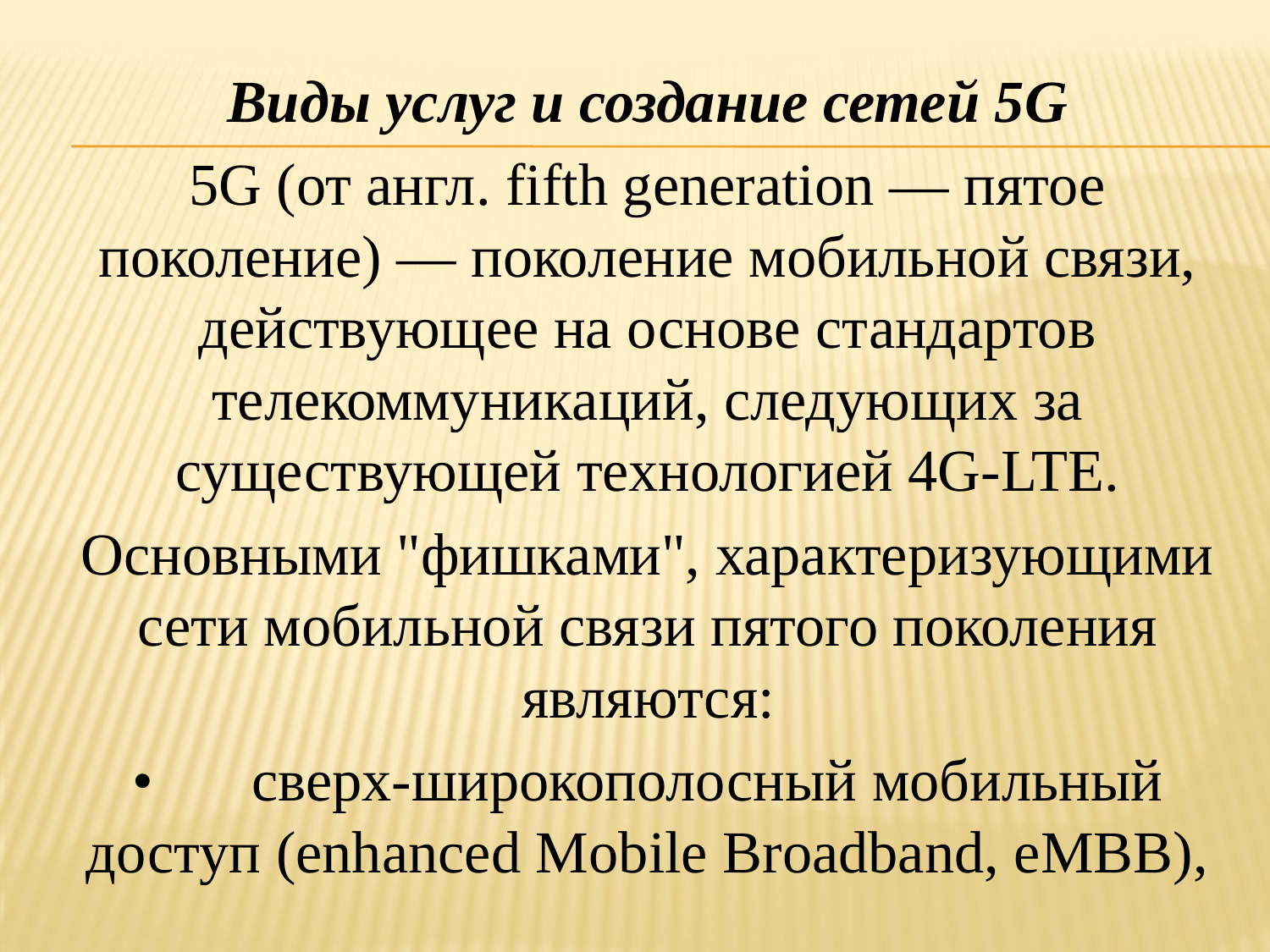

Виды услуг и создание сетей 5G
5G (от англ. fifth generation — пятое поколение) — поколение мобильной связи, действующее на основе стандартов телекоммуникаций, следующих за существующей технологией 4G-LTE.
Основными "фишками", характеризующими сети мобильной связи пятого поколения являются:
•	сверх-широкополосный мобильный доступ (enhanced Mobile Broadband, eMBB),